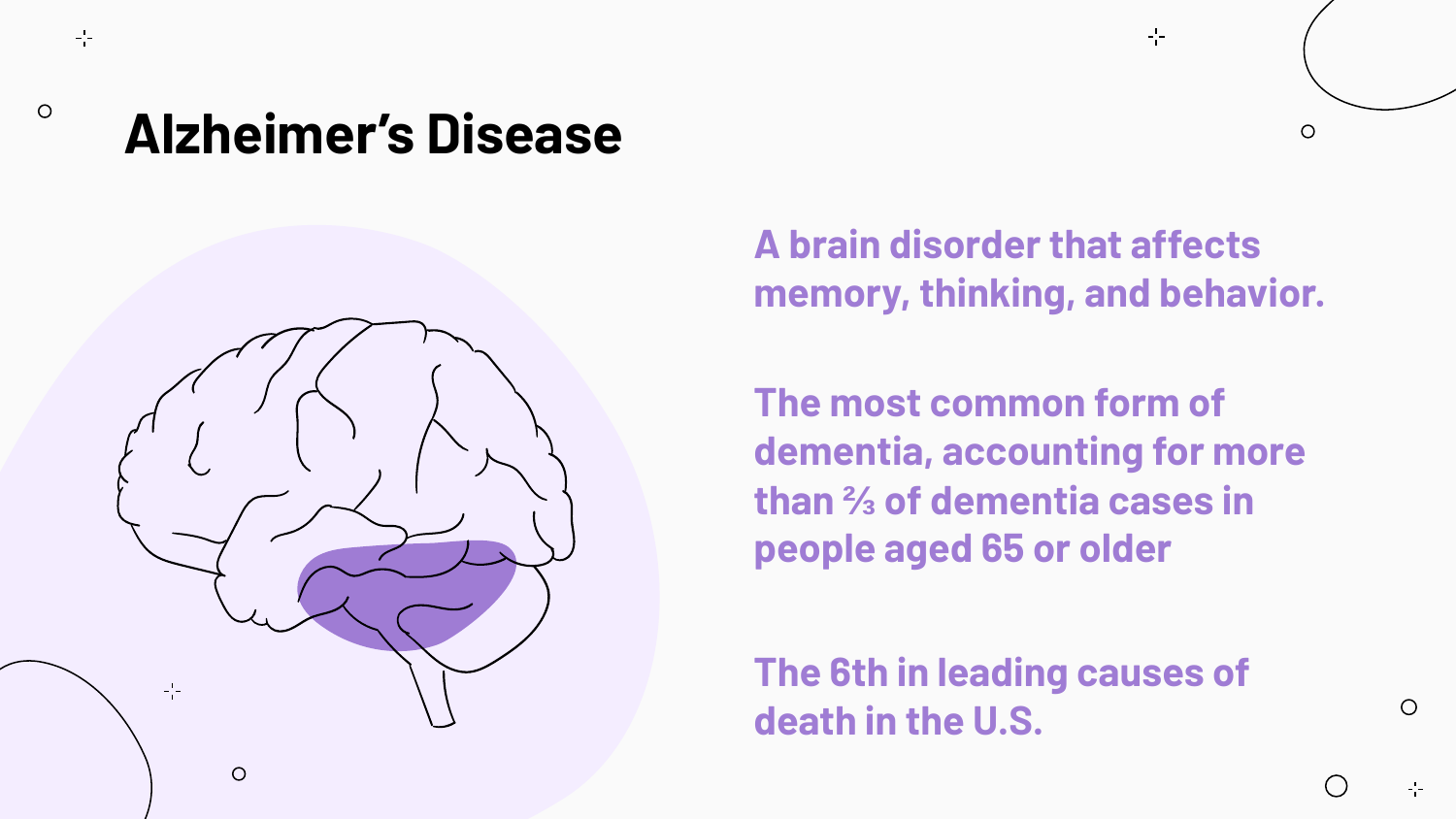

# Alzheimer’s Disease
A brain disorder that affects memory, thinking, and behavior.

The most common form of dementia, accounting for more than ⅔ of dementia cases in people aged 65 or older

The 6th in leading causes of death in the U.S.